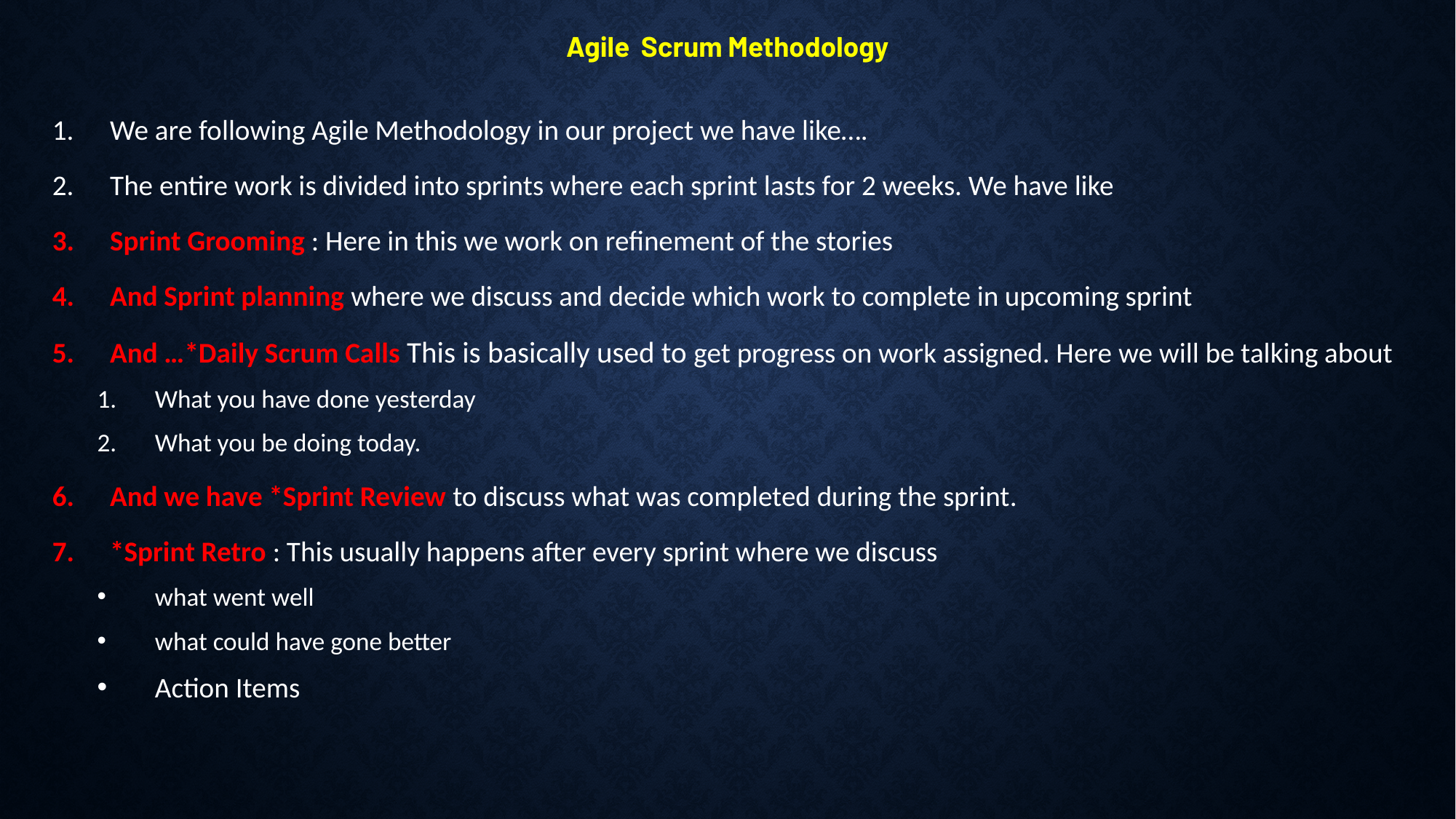

# Agile  Scrum Methodology
We are following Agile Methodology in our project we have like….
The entire work is divided into sprints where each sprint lasts for 2 weeks. We have like
Sprint Grooming : Here in this we work on refinement of the stories
And Sprint planning where we discuss and decide which work to complete in upcoming sprint
And …*Daily Scrum Calls This is basically used to get progress on work assigned. Here we will be talking about
What you have done yesterday
What you be doing today.
And we have *Sprint Review to discuss what was completed during the sprint.
*Sprint Retro : This usually happens after every sprint where we discuss
what went well
what could have gone better
Action Items